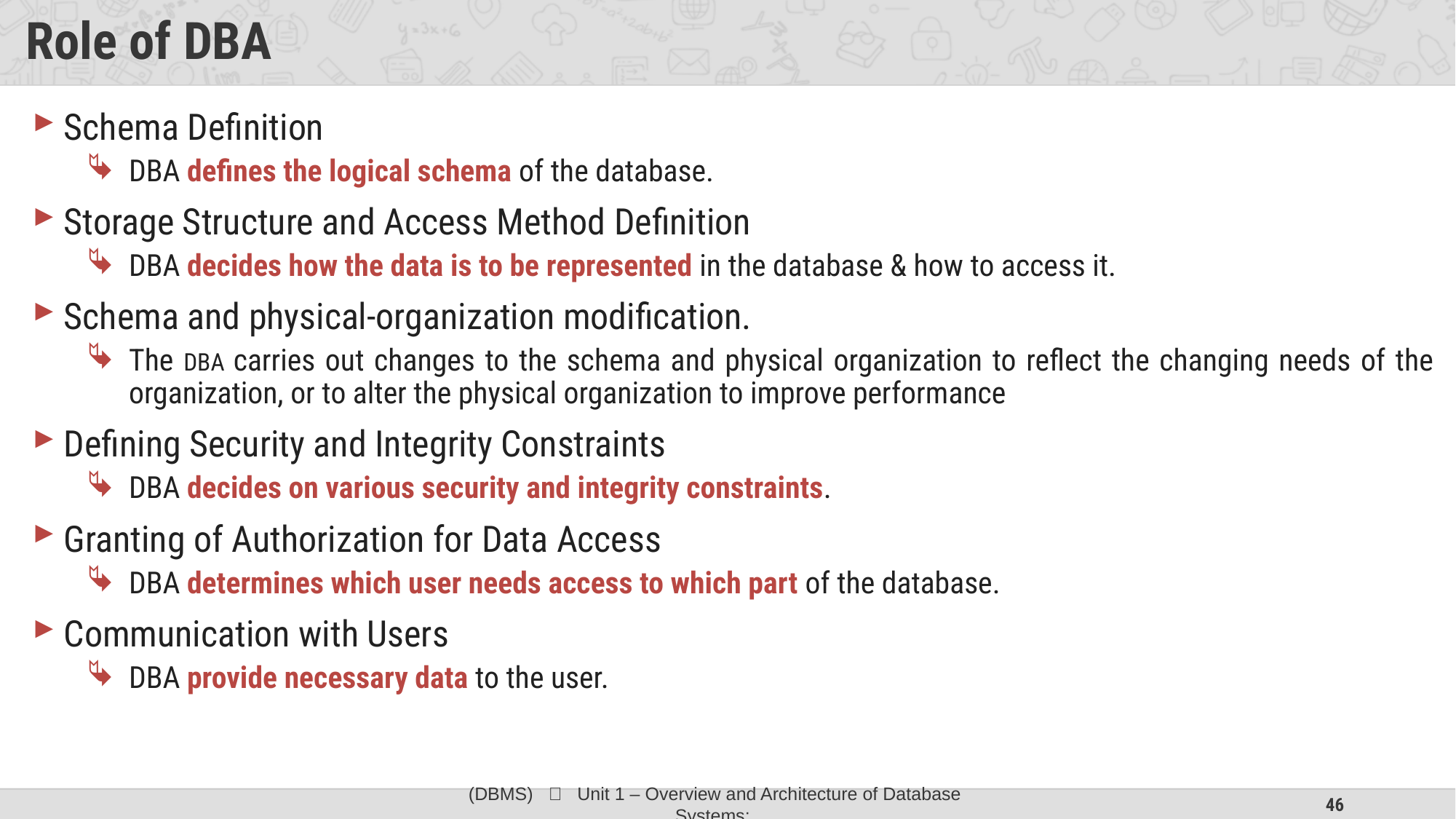

# Role of DBA
Schema Definition
DBA defines the logical schema of the database.
Storage Structure and Access Method Definition
DBA decides how the data is to be represented in the database & how to access it.
Schema and physical-organization modification.
The DBA carries out changes to the schema and physical organization to reflect the changing needs of the organization, or to alter the physical organization to improve performance
Defining Security and Integrity Constraints
DBA decides on various security and integrity constraints.
Granting of Authorization for Data Access
DBA determines which user needs access to which part of the database.
Communication with Users
DBA provide necessary data to the user.